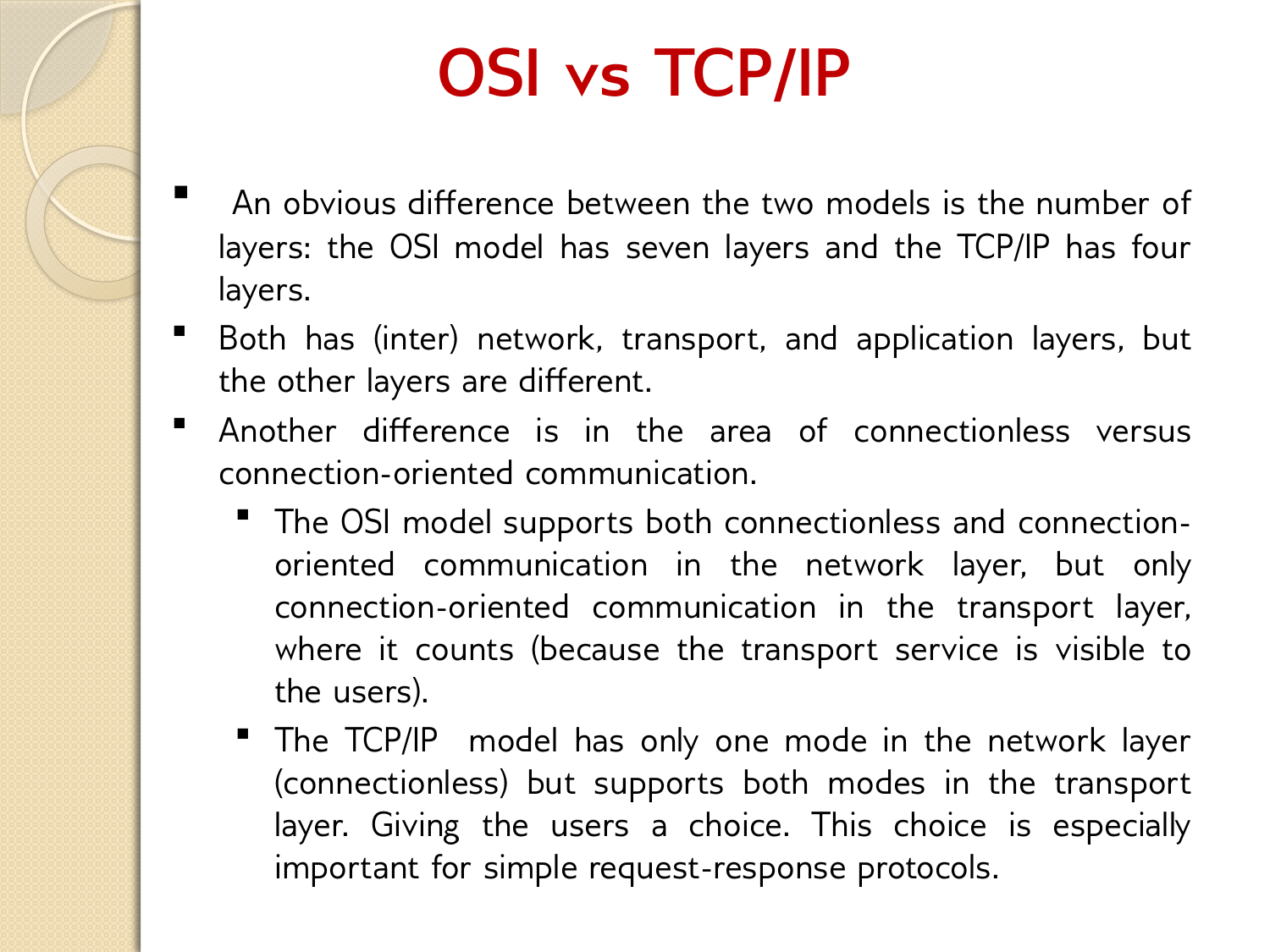

OSI vs TCP/IP
 An obvious difference between the two models is the number of layers: the OSI model has seven layers and the TCP/IP has four layers.
Both has (inter) network, transport, and application layers, but the other layers are different.
Another difference is in the area of connectionless versus connection-oriented communication.
The OSI model supports both connectionless and connection-oriented communication in the network layer, but only connection-oriented communication in the transport layer, where it counts (because the transport service is visible to the users).
The TCP/IP  model has only one mode in the network layer (connectionless) but supports both modes in the transport layer. Giving the users a choice. This choice is especially important for simple request-response protocols.